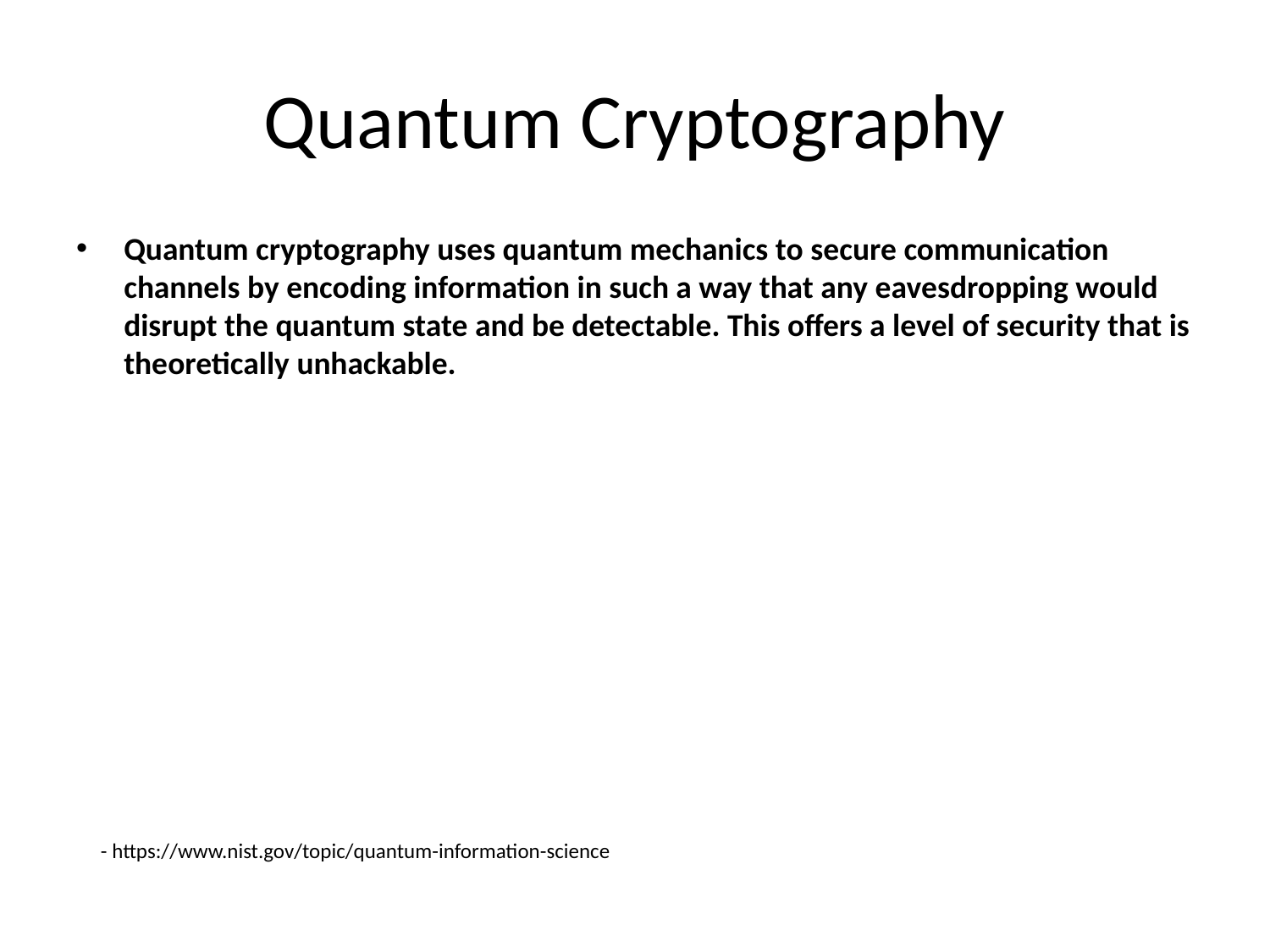

# Quantum Cryptography
Quantum cryptography uses quantum mechanics to secure communication channels by encoding information in such a way that any eavesdropping would disrupt the quantum state and be detectable. This offers a level of security that is theoretically unhackable.

- https://www.nist.gov/topic/quantum-information-science